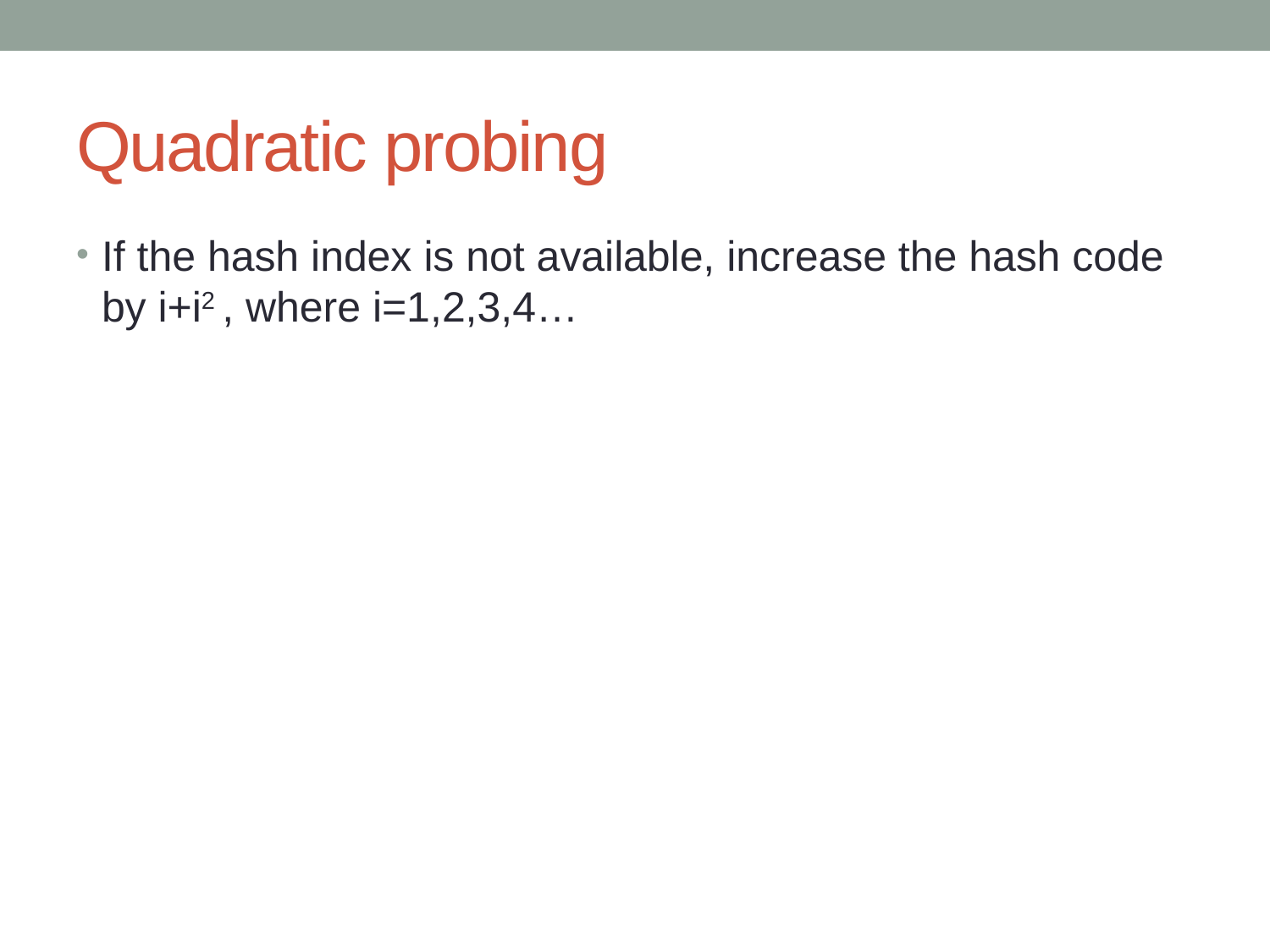

# Quadratic probing
If the hash index is not available, increase the hash code by i+i2 , where i=1,2,3,4…